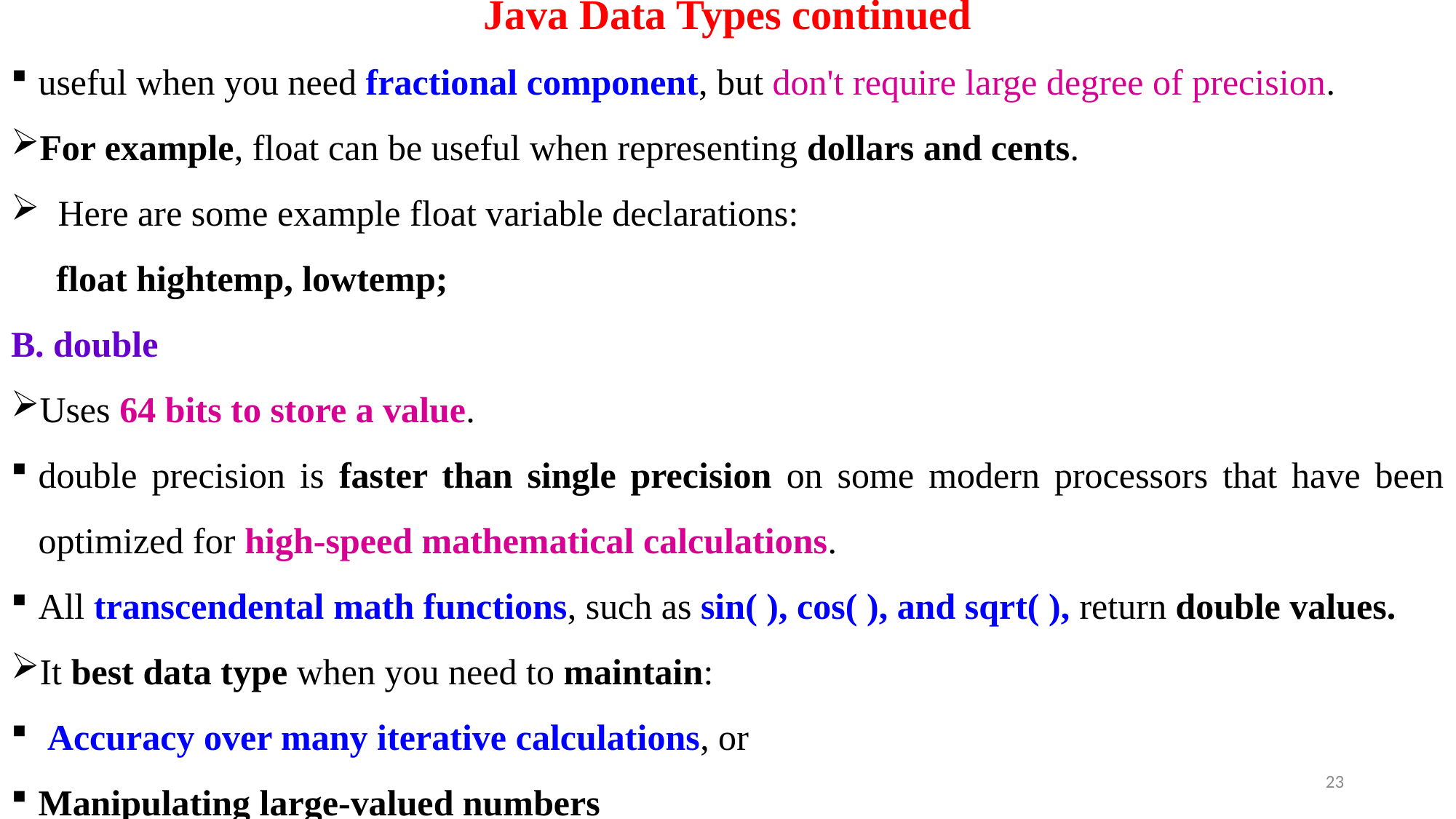

# Java Data Types continued
useful when you need fractional component, but don't require large degree of precision.
For example, float can be useful when representing dollars and cents.
  Here are some example float variable declarations:
	  float hightemp, lowtemp;
B. double
Uses 64 bits to store a value.
double precision is faster than single precision on some modern processors that have been optimized for high-speed mathematical calculations.
All transcendental math functions, such as sin( ), cos( ), and sqrt( ), return double values.
It best data type when you need to maintain:
 Accuracy over many iterative calculations, or
Manipulating large-valued numbers

23